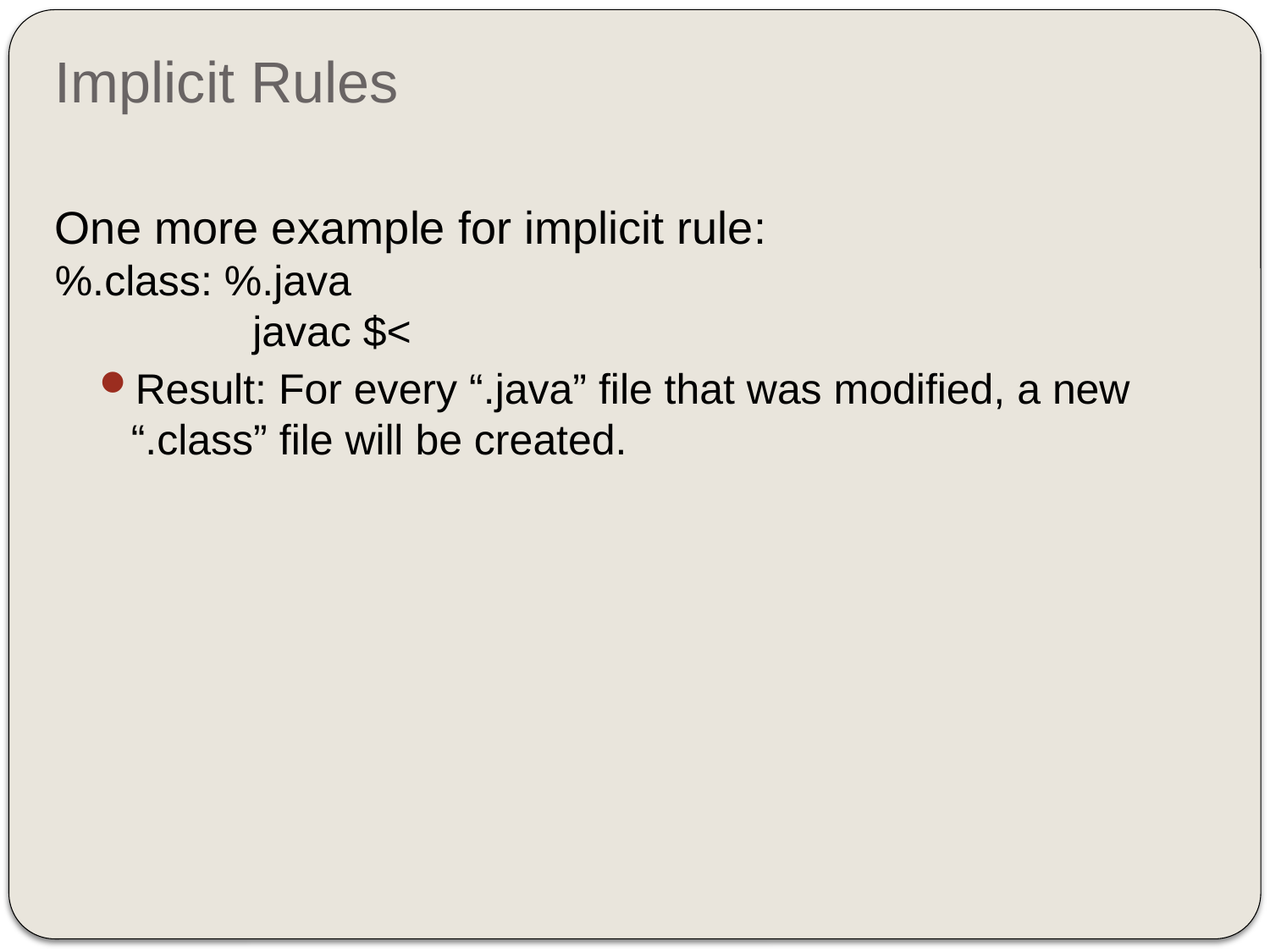

# Implicit Rules

One more example for implicit rule:
%.class: %.java
	      javac $<
Result: For every “.java” file that was modified, a new  “.class” file will be created.